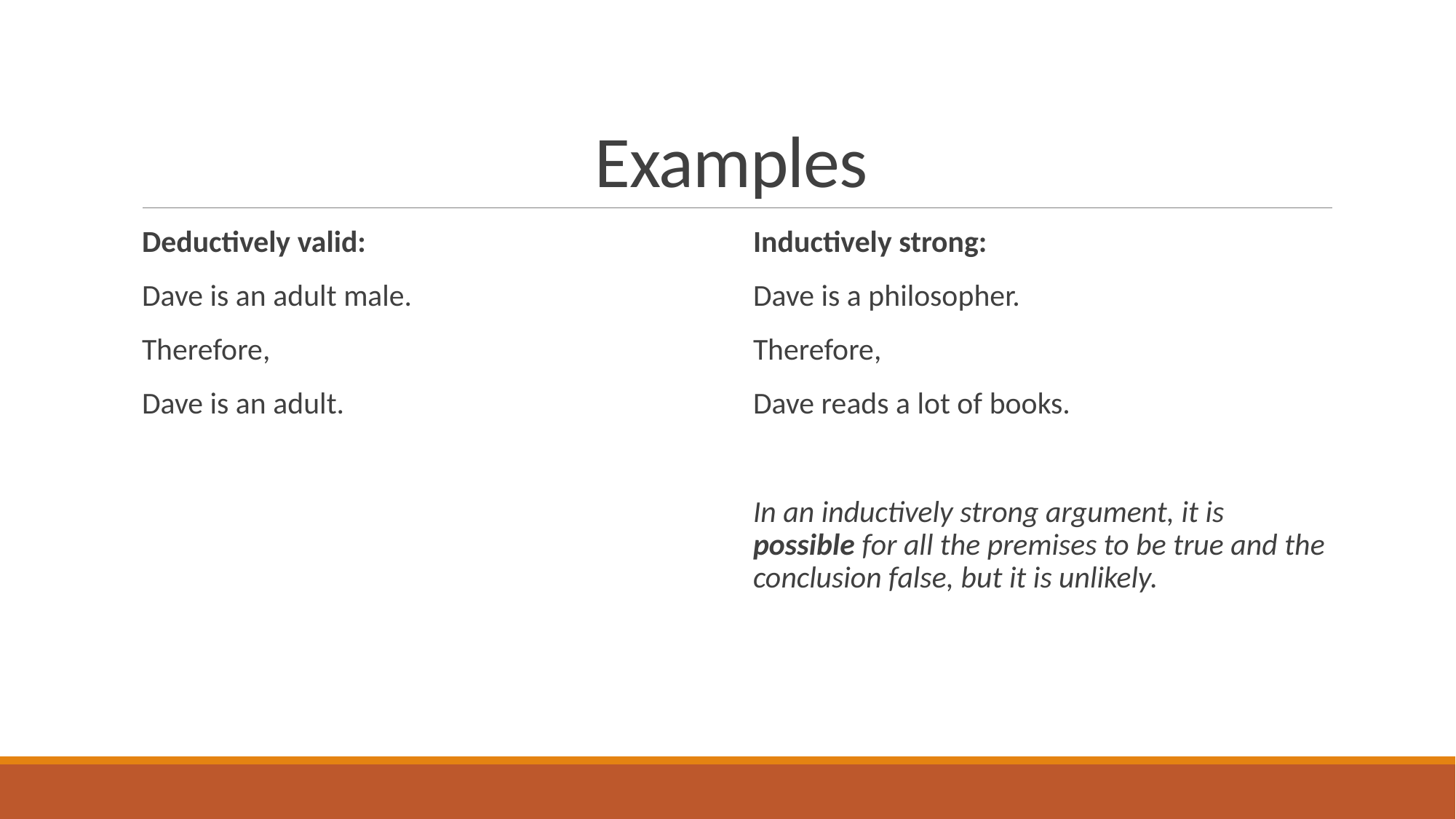

# Examples
Deductively valid:
Dave is an adult male.
Therefore,
Dave is an adult.
Inductively strong:
Dave is a philosopher.
Therefore,
Dave reads a lot of books.

In an inductively strong argument, it is possible for all the premises to be true and the conclusion false, but it is unlikely.